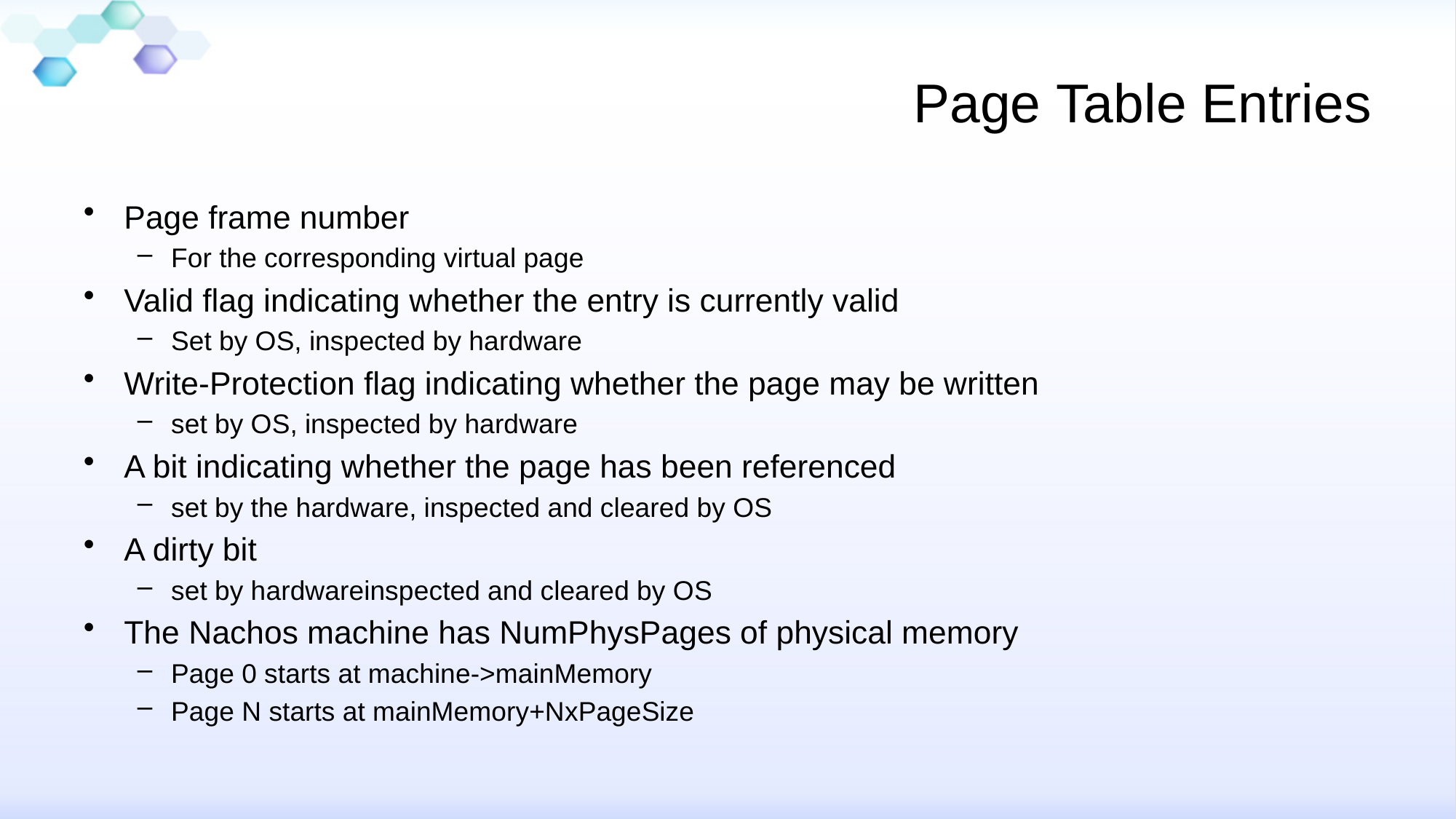

# Page Table Entries
Page frame number
For the corresponding virtual page
Valid flag indicating whether the entry is currently valid
Set by OS, inspected by hardware
Write-Protection flag indicating whether the page may be written
set by OS, inspected by hardware
A bit indicating whether the page has been referenced
set by the hardware, inspected and cleared by OS
A dirty bit
set by hardwareinspected and cleared by OS
The Nachos machine has NumPhysPages of physical memory
Page 0 starts at machine->mainMemory
Page N starts at mainMemory+NxPageSize